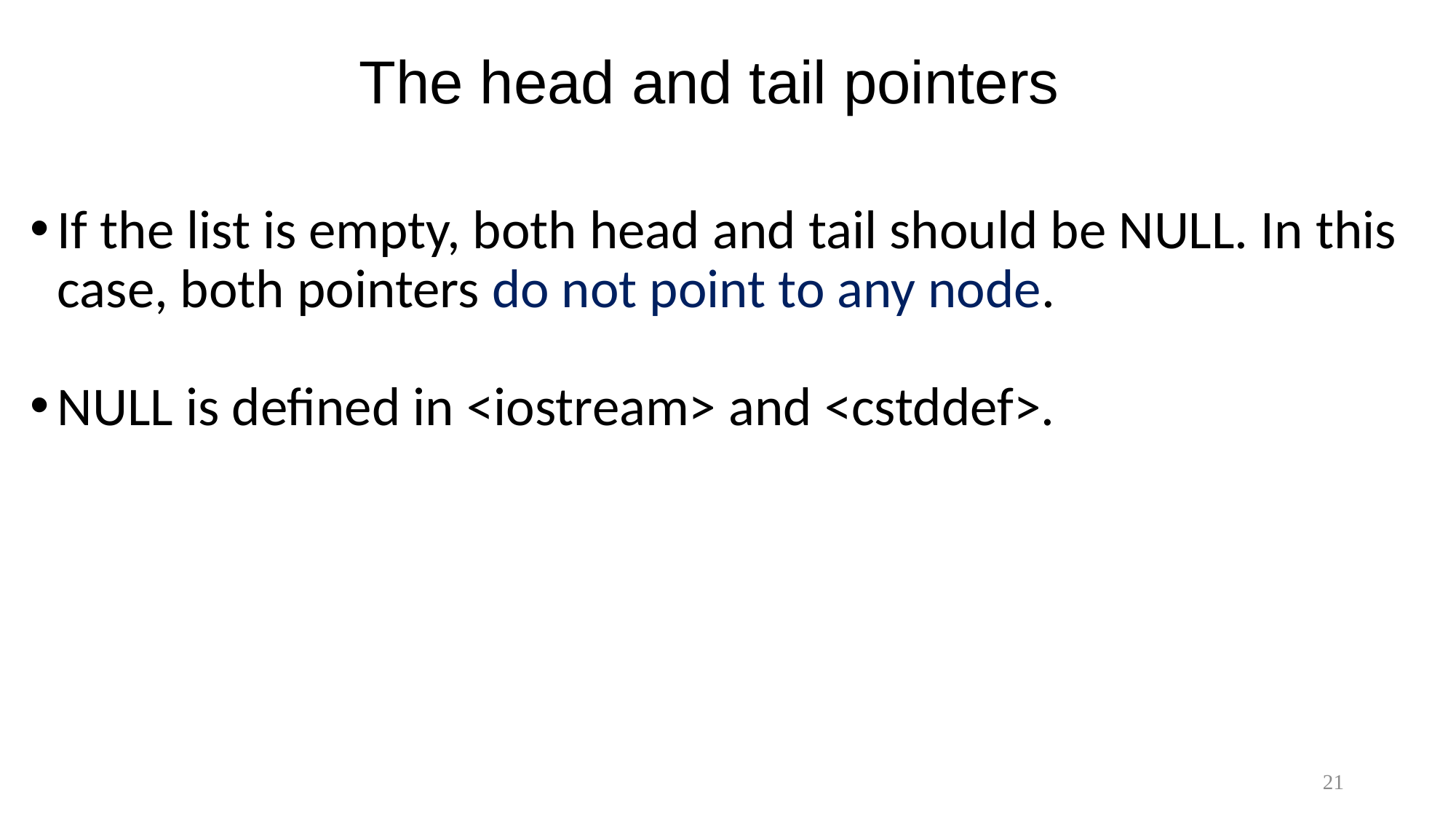

# The head and tail pointers
If the list is empty, both head and tail should be NULL. In this case, both pointers do not point to any node.

NULL is defined in <iostream> and <cstddef>.

21